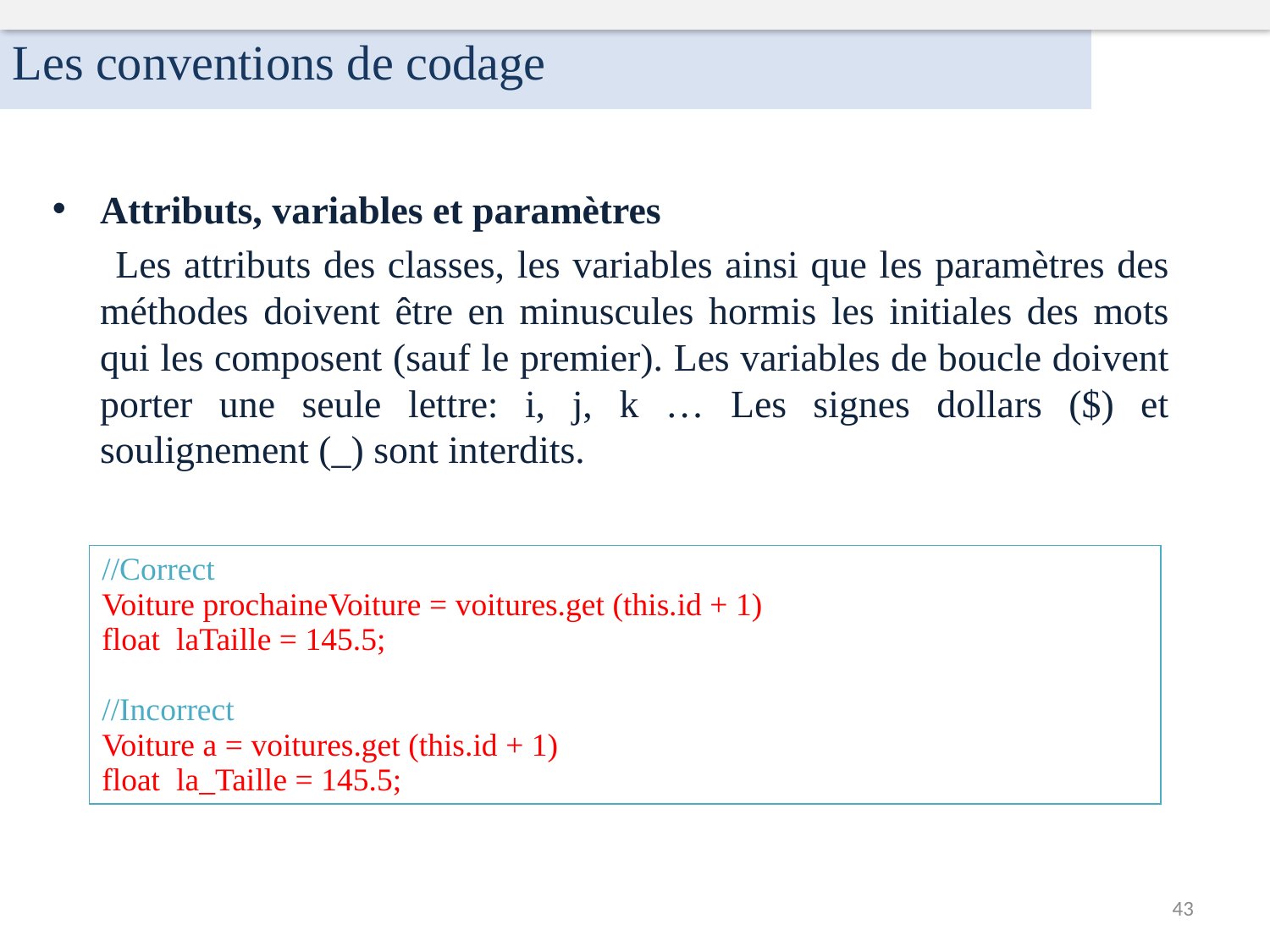

Les conventions de codage
Attributs, variables et paramètres
     Les attributs des classes, les variables ainsi que les paramètres des méthodes doivent être en minuscules hormis les initiales des mots qui les composent (sauf le premier). Les variables de boucle doivent porter une seule lettre: i, j, k … Les signes dollars ($) et soulignement (_) sont interdits.

| //Correct Voiture prochaineVoiture = voitures.get (this.id + 1) float laTaille = 145.5; //Incorrect Voiture a = voitures.get (this.id + 1) float la\_Taille = 145.5; |
| --- |
43